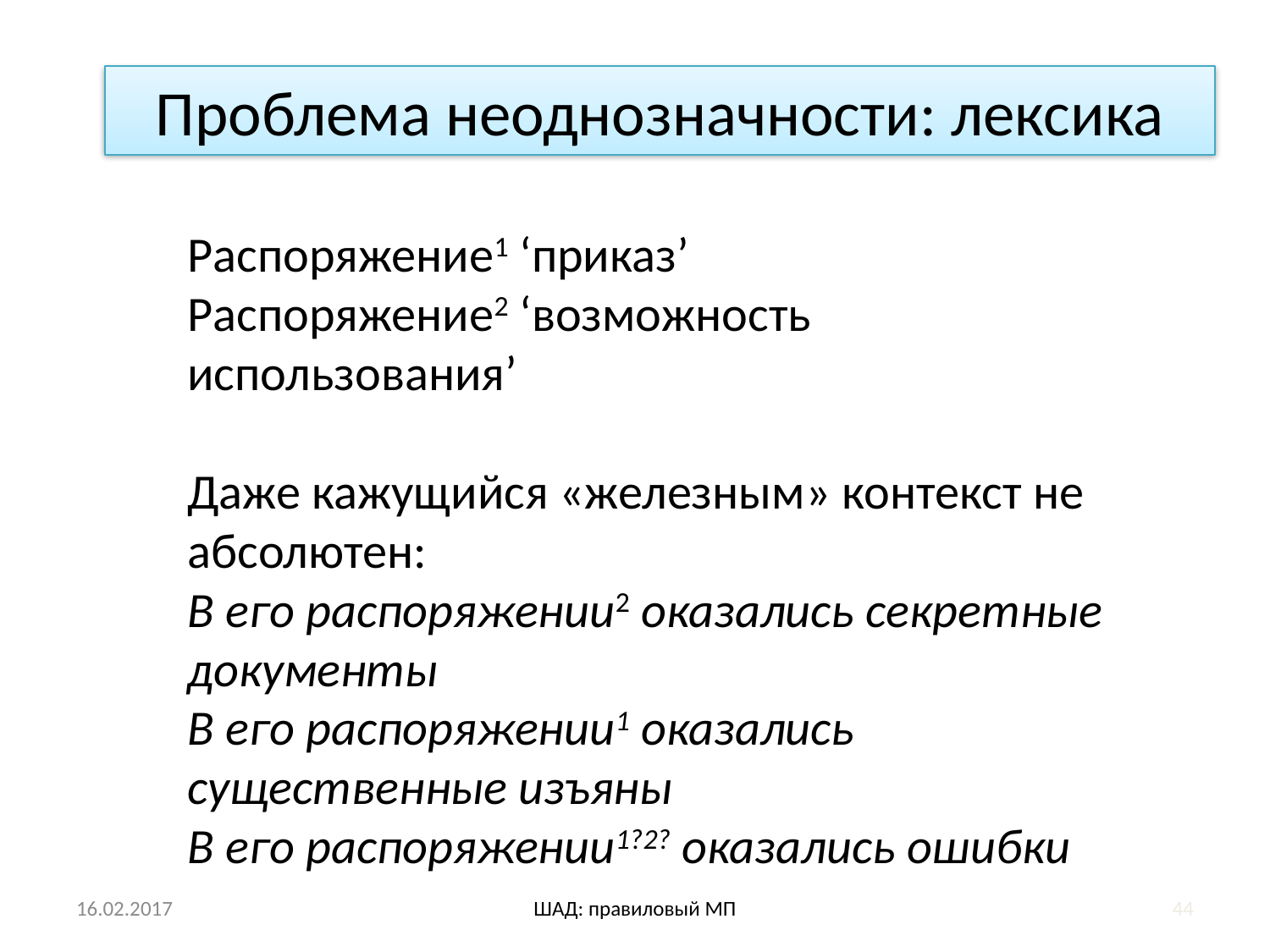

Проблема неоднозначности: лексика
Распоряжение1 ‘приказ’
Распоряжение2 ‘возможность использования’

Даже кажущийся «железным» контекст не абсолютен:
В его распоряжении2 оказались секретные документы
В его распоряжении1 оказались существенные изъяны
В его распоряжении1?2? оказались ошибки
16.02.2017
ШАД: правиловый МП
44